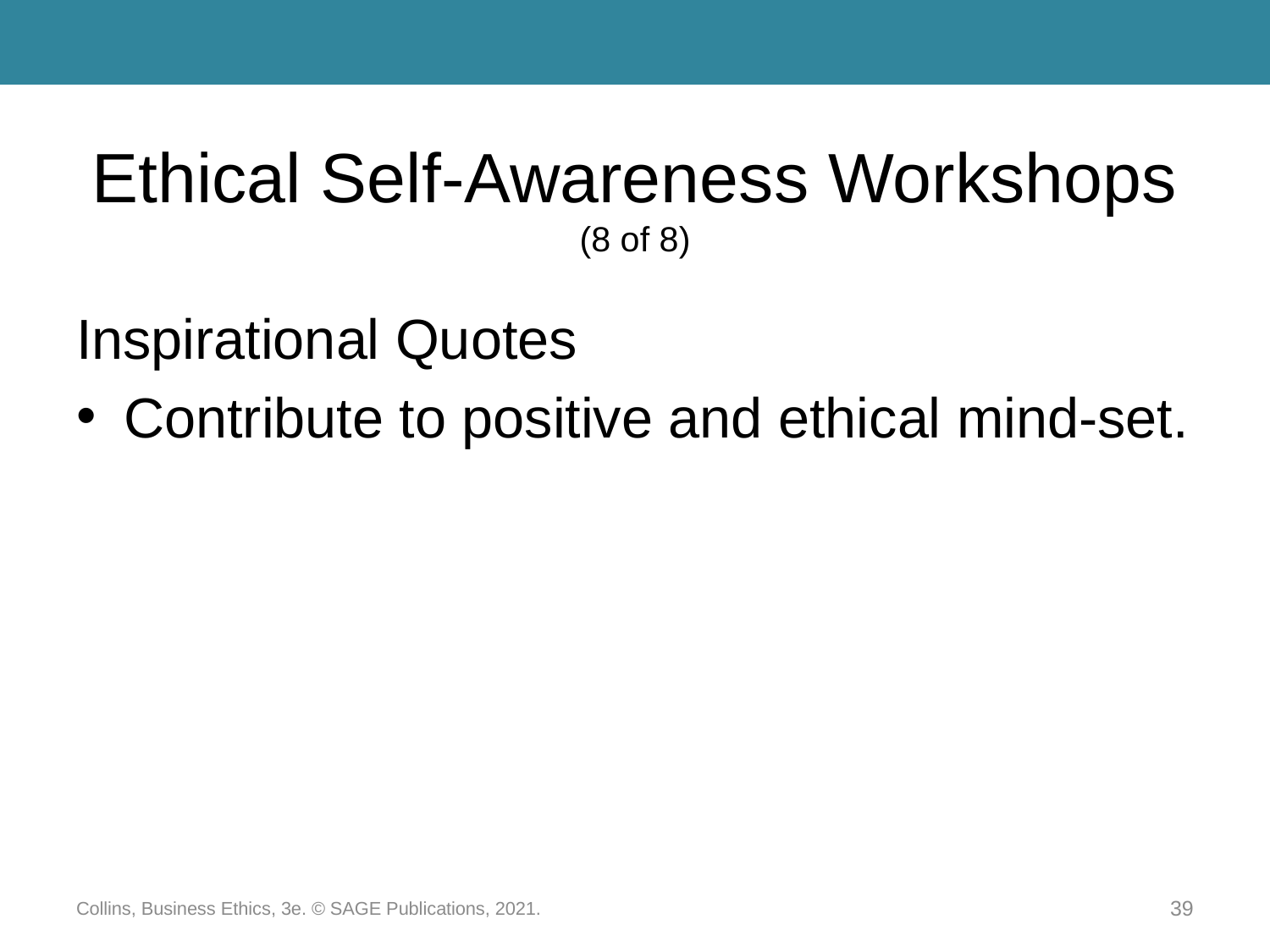

# Ethical Self-Awareness Workshops (8 of 8)
Inspirational Quotes
Contribute to positive and ethical mind-set.
Collins, Business Ethics, 3e. © SAGE Publications, 2021.
39